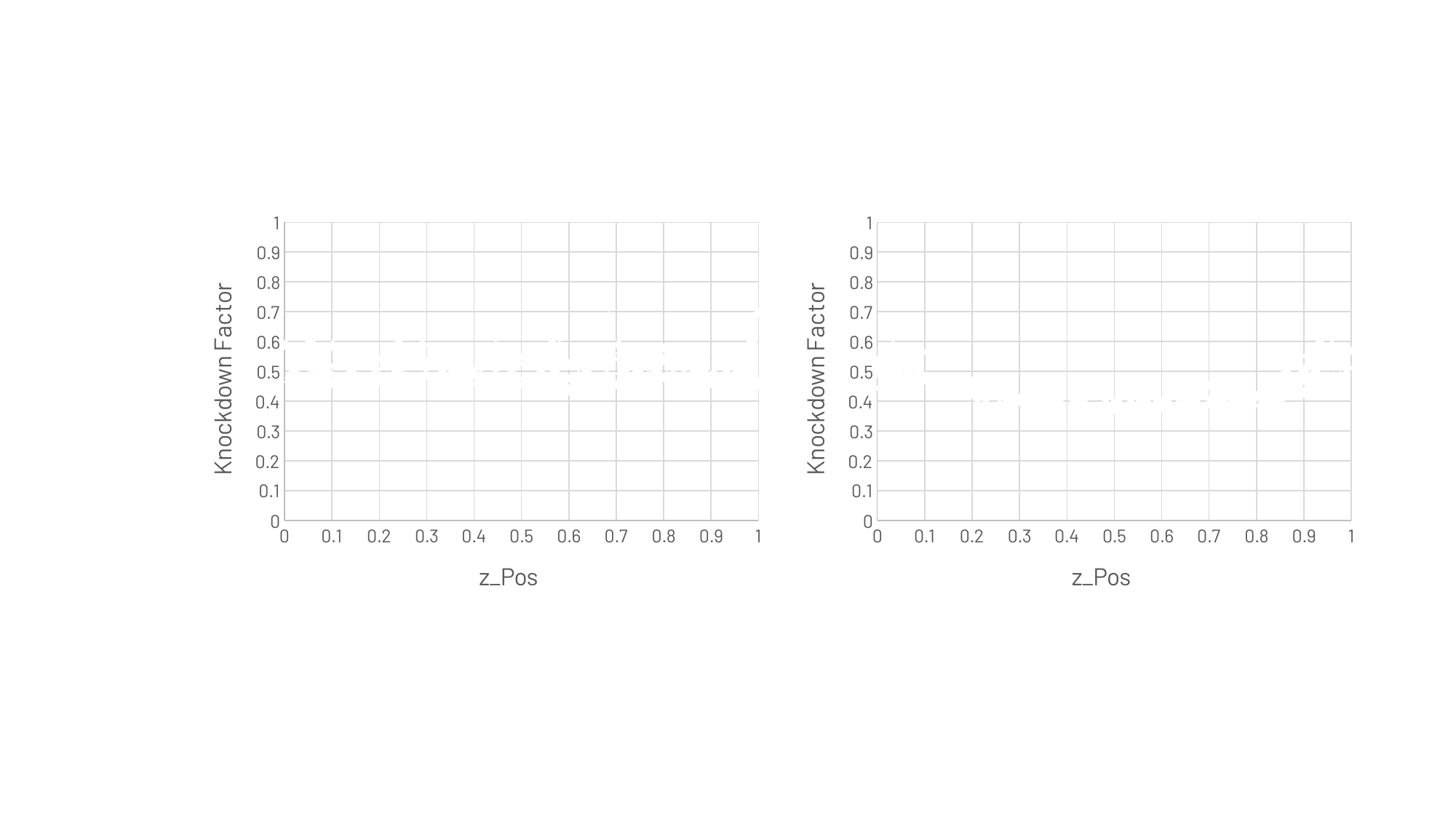

### Chart

| Category | A400 - IW1 |
|---|---|

### Chart

| Category | A3000 - IW1 |
|---|---|